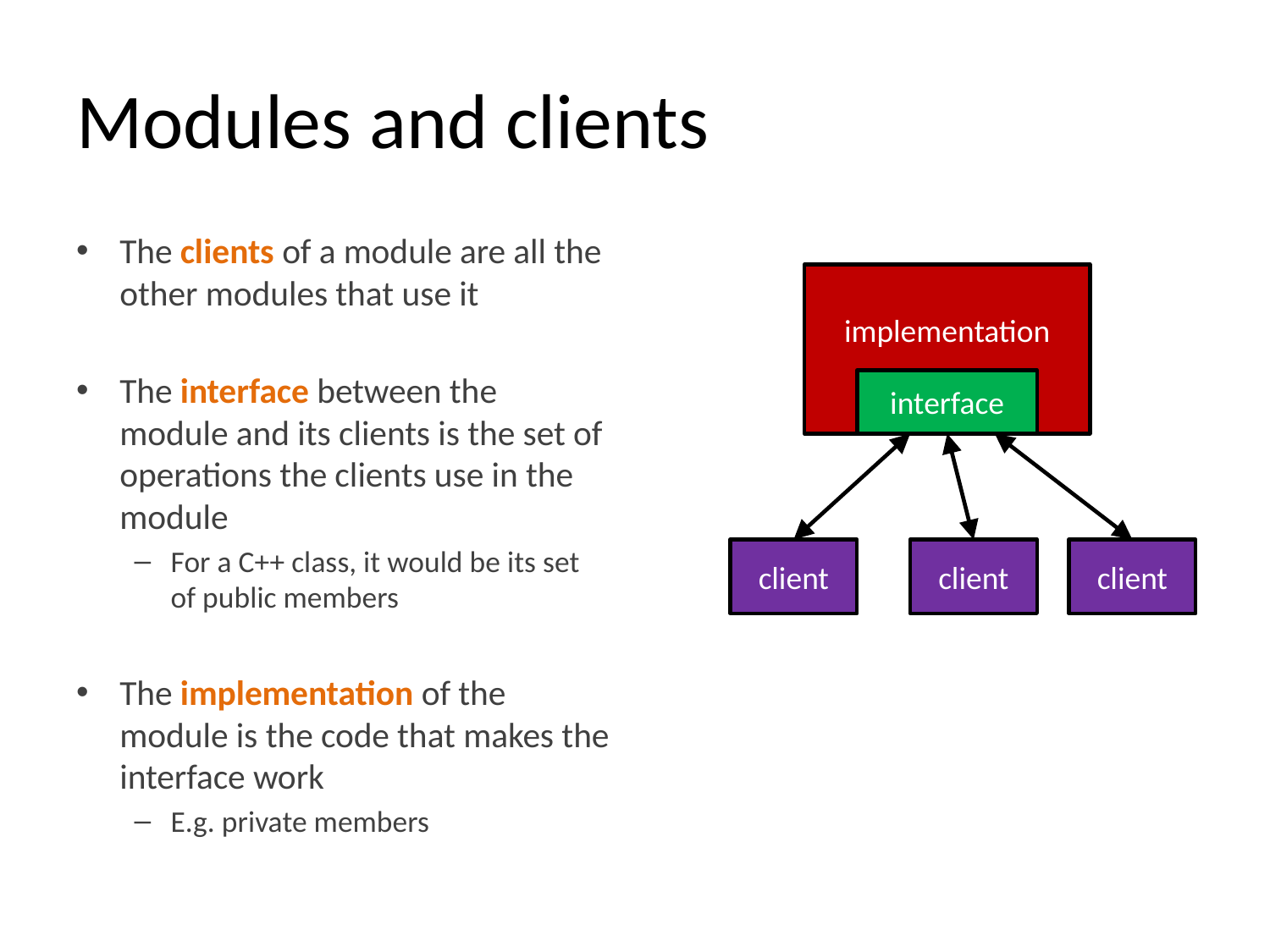

# Modules and clients
The clients of a module are all the other modules that use it

The interface between the module and its clients is the set of operations the clients use in the module
For a C++ class, it would be its set of public members

The implementation of the module is the code that makes the interface work
E.g. private members
implementation

interface
client
client
client